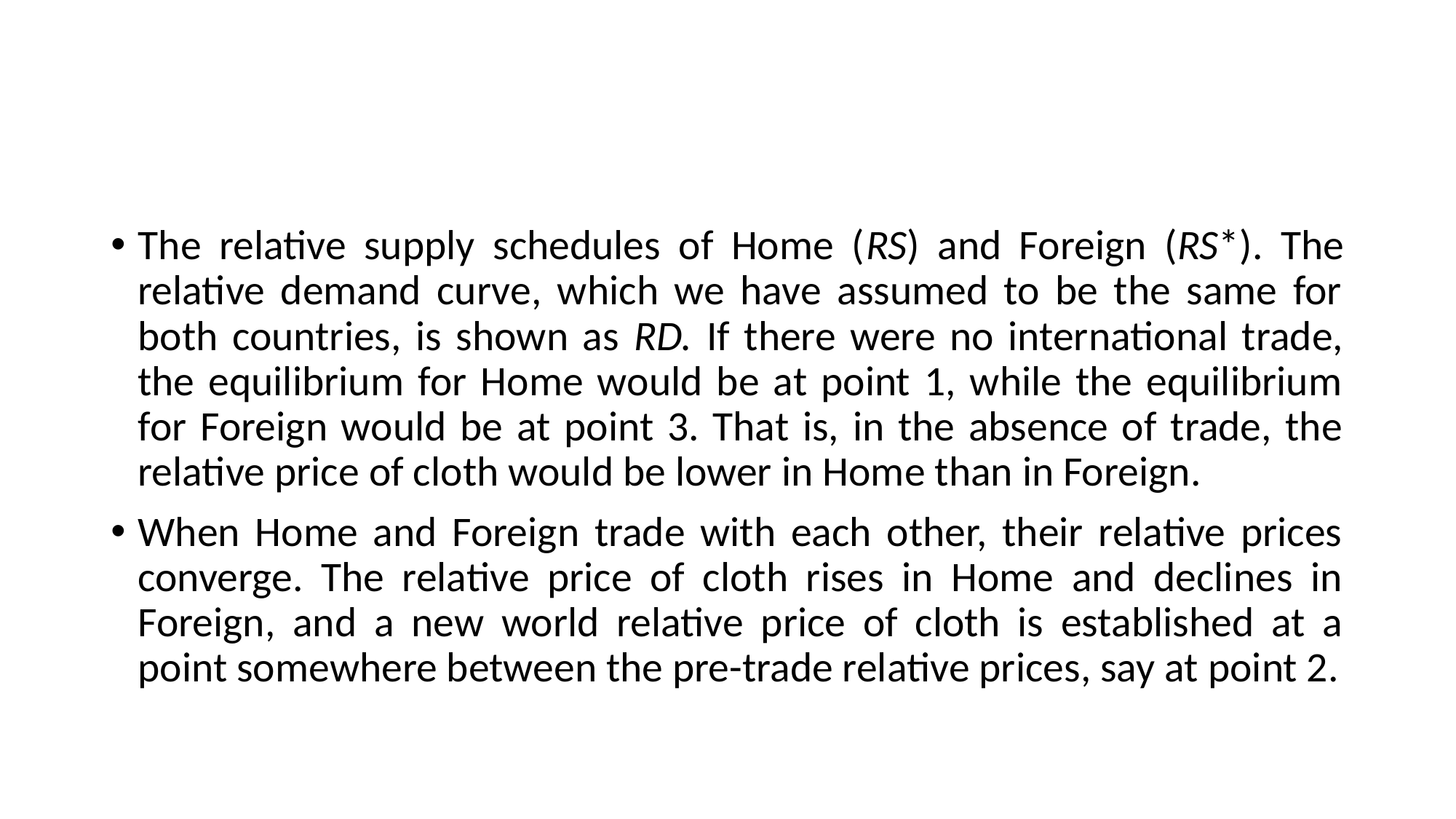

#
The relative supply schedules of Home (RS) and Foreign (RS*). The relative demand curve, which we have assumed to be the same for both countries, is shown as RD. If there were no international trade, the equilibrium for Home would be at point 1, while the equilibrium for Foreign would be at point 3. That is, in the absence of trade, the relative price of cloth would be lower in Home than in Foreign.
When Home and Foreign trade with each other, their relative prices converge. The relative price of cloth rises in Home and declines in Foreign, and a new world relative price of cloth is established at a point somewhere between the pre-trade relative prices, say at point 2.